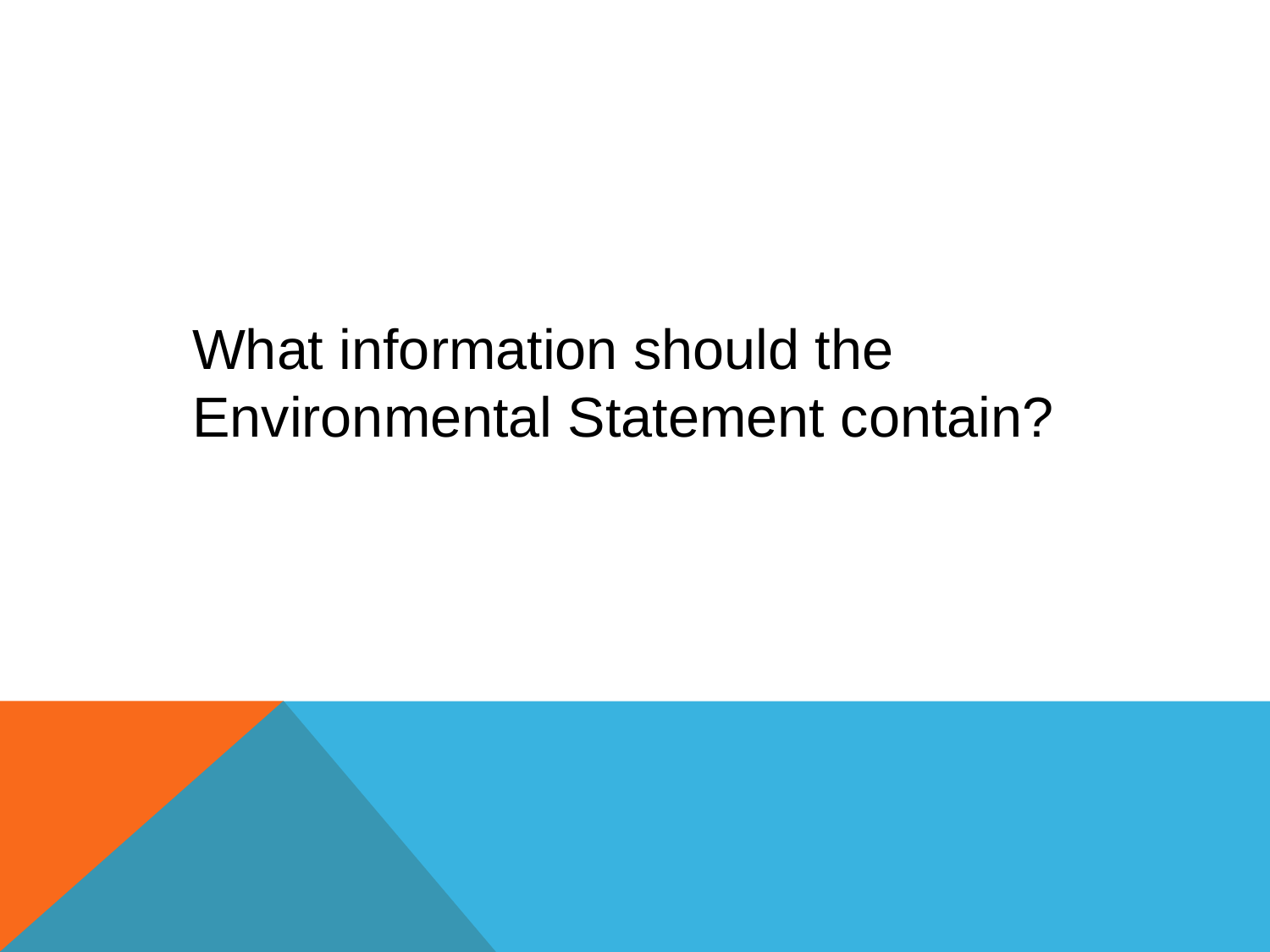

What information should the Environmental Statement contain?